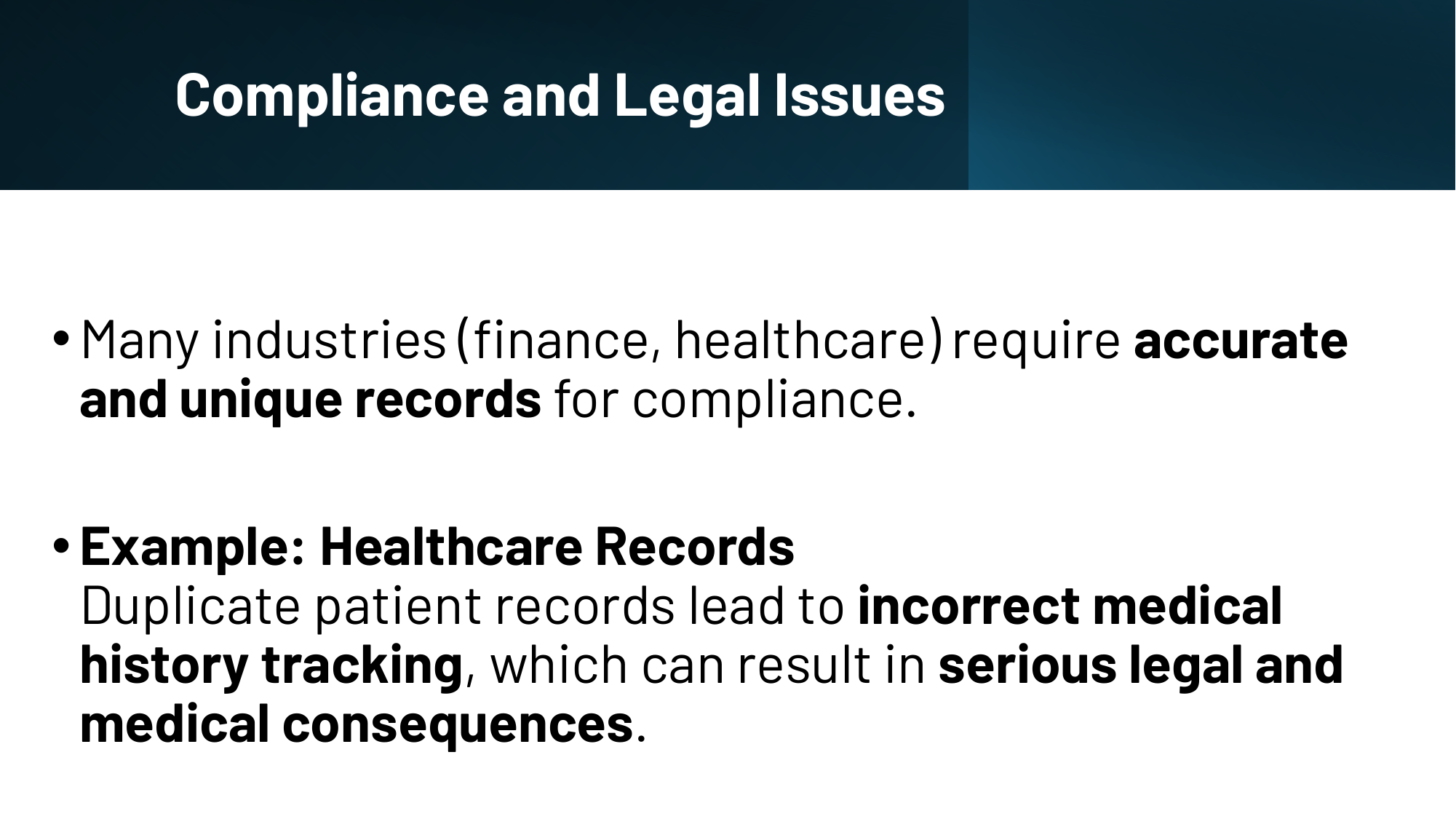

# Compliance and Legal Issues

Many industries (finance, healthcare) require accurate and unique records for compliance.

Example: Healthcare Records
Duplicate patient records lead to incorrect medical history tracking, which can result in serious legal and medical consequences.